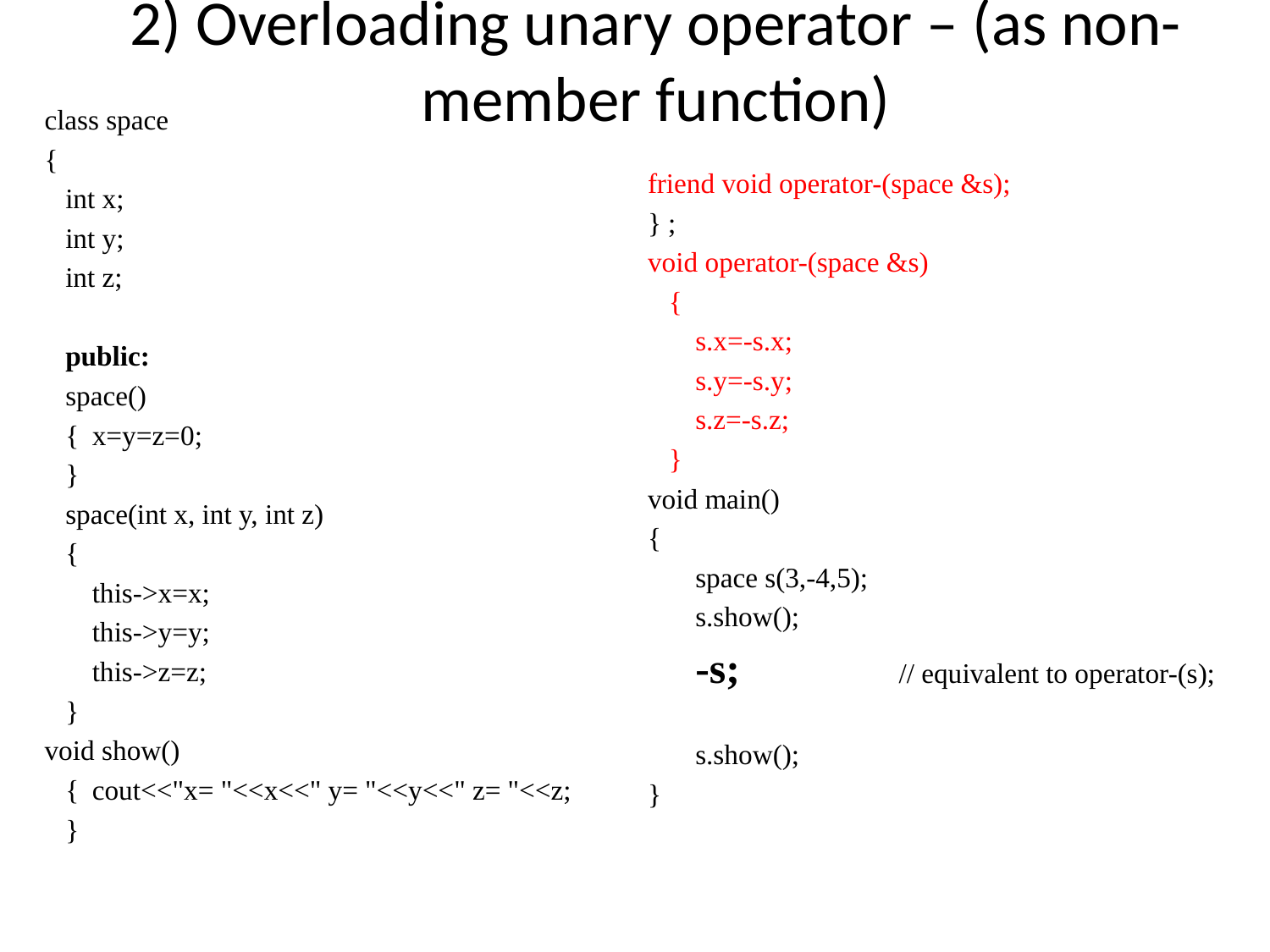

# 2) Overloading unary operator – (as non-member function)
class space
{
   int x;
   int y;
   int z;

   public:
   space()
   {	x=y=z=0;
   }
   space(int x, int y, int z)
   {
	this->x=x;
	this->y=y;
	this->z=z;
   }
void show()
   {	cout<<"x= "<<x<<" y= "<<y<<" z= "<<z;
   }

friend void operator-(space &s);
} ;
void operator-(space &s)
   {
	s.x=-s.x;
	s.y=-s.y;
	s.z=-s.z;
   }
void main()
{
 	space s(3,-4,5);
	s.show();
	-s;               // equivalent to operator-(s);

	s.show();
}